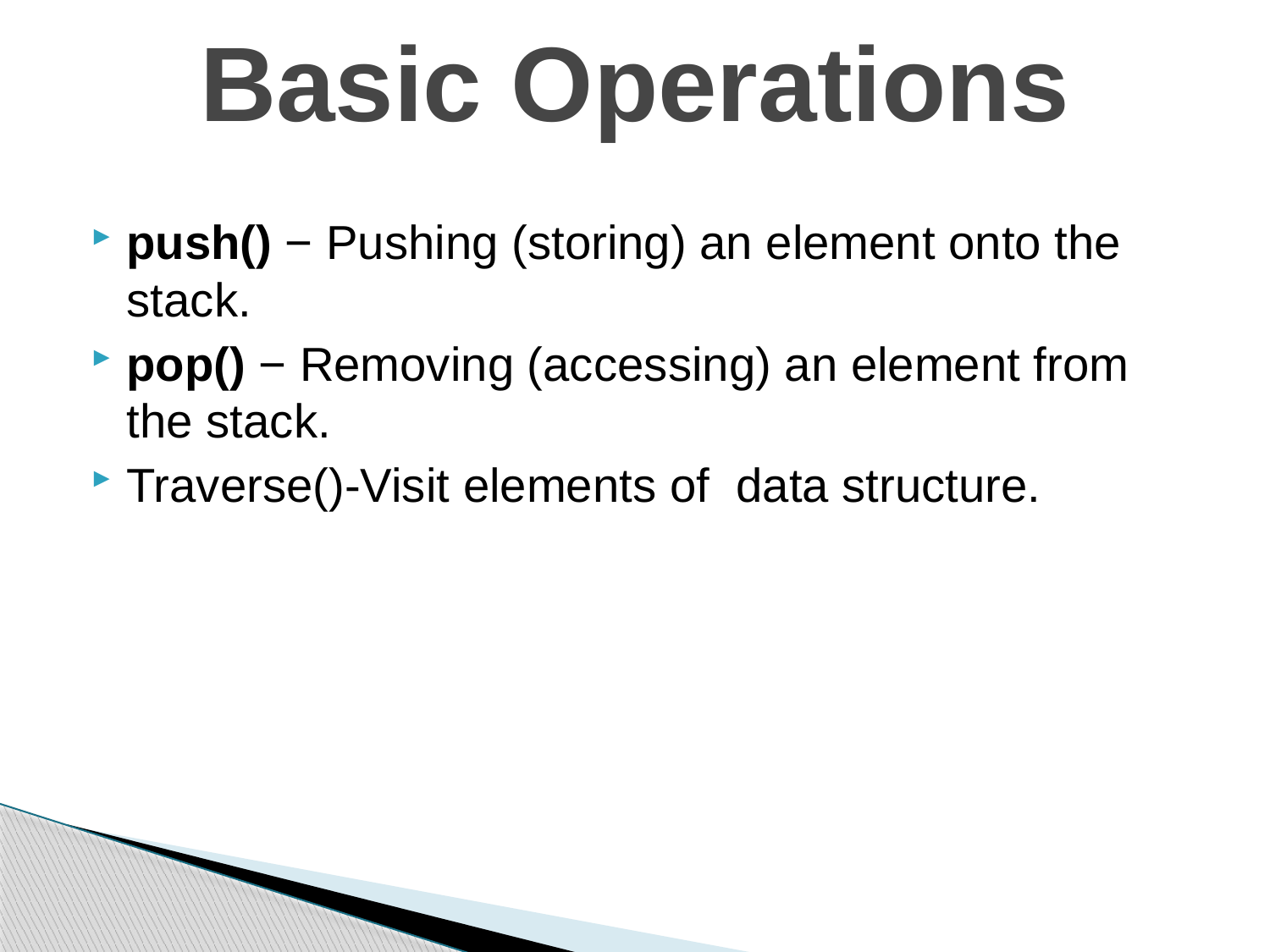

# Basic Operations
push() − Pushing (storing) an element onto the stack.
pop() − Removing (accessing) an element from the stack.
Traverse()-Visit elements of  data structure.